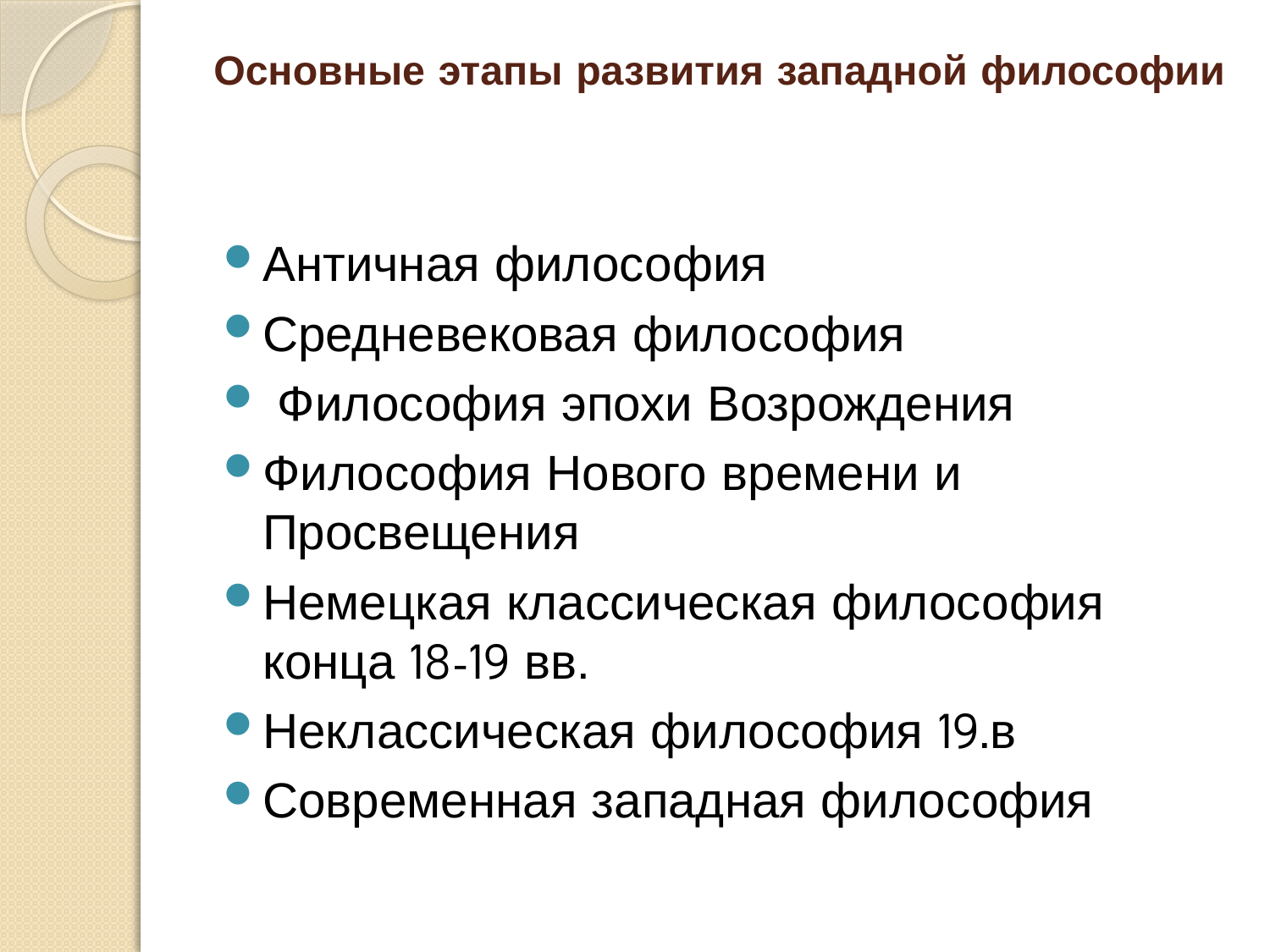

# Основные этапы развития западной философии
Античная философия
Средневековая философия
 Философия эпохи Возрождения
Философия Нового времени и Просвещения
Немецкая классическая философия конца 18-19 вв.
Неклассическая философия 19.в
Современная западная философия